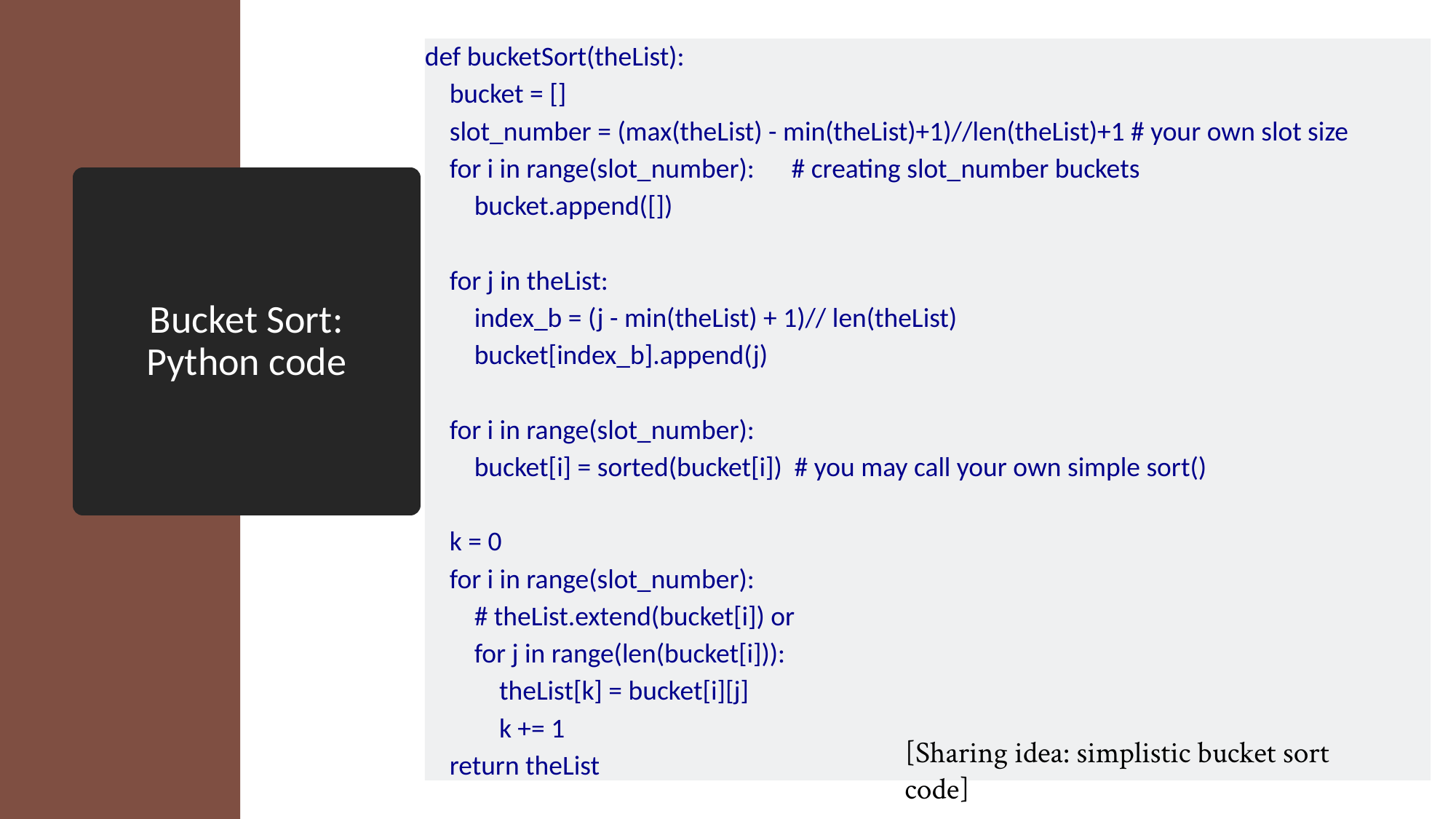

def bucketSort(theList):
    bucket = []
    slot_number = (max(theList) - min(theList)+1)//len(theList)+1 # your own slot size
    for i in range(slot_number):      # creating slot_number buckets
        bucket.append([])

    for j in theList:
        index_b = (j - min(theList) + 1)// len(theList)
        bucket[index_b].append(j)

    for i in range(slot_number):
        bucket[i] = sorted(bucket[i])  # you may call your own simple sort()

    k = 0
    for i in range(slot_number):
        # theList.extend(bucket[i]) or
        for j in range(len(bucket[i])):
            theList[k] = bucket[i][j]
            k += 1
    return theList
# Bucket Sort: Python code
[Sharing idea: simplistic bucket sort code]